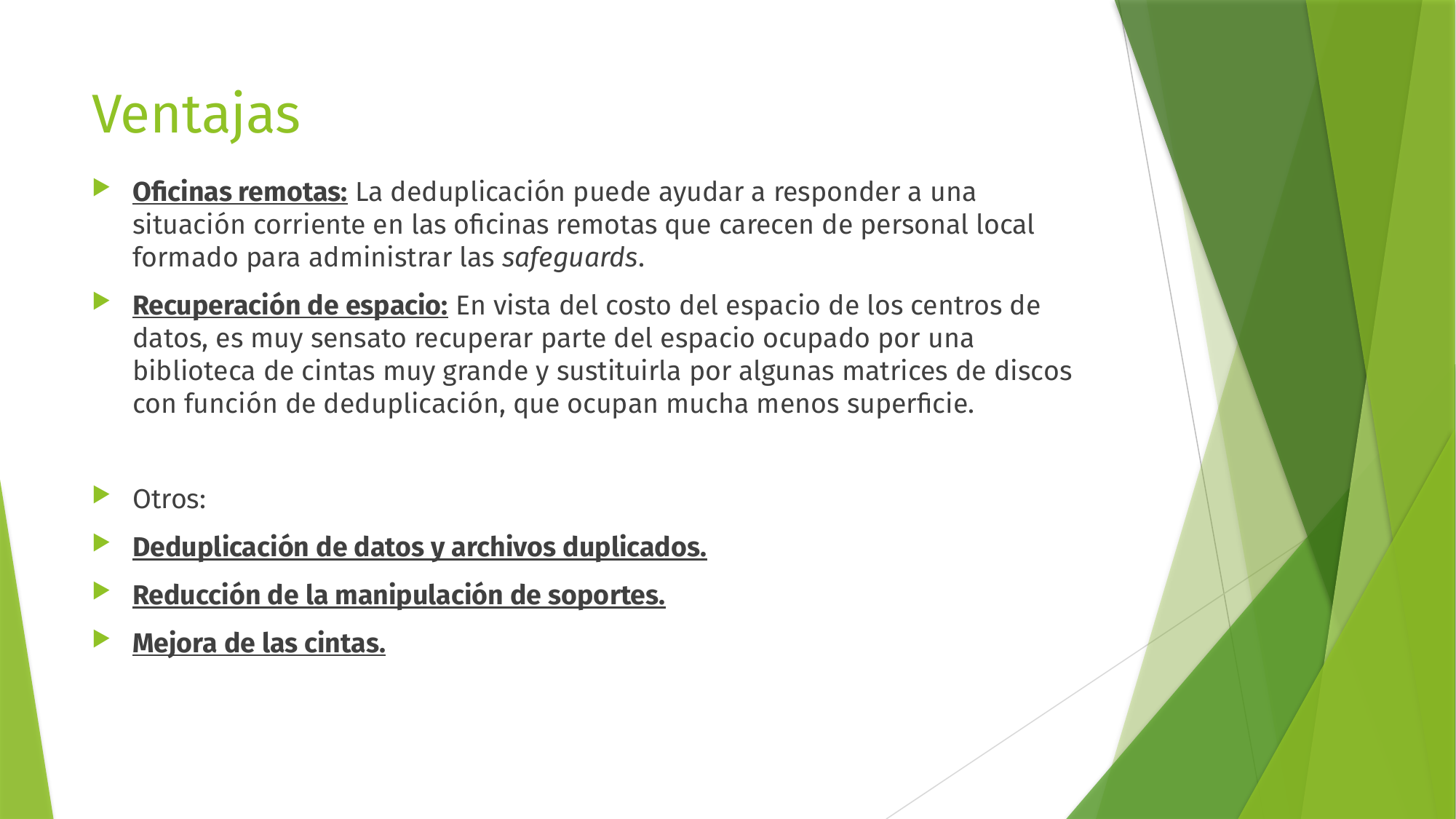

# Ventajas
Oficinas remotas: La deduplicación puede ayudar a responder a una situación corriente en las oficinas remotas que carecen de personal local formado para administrar las safeguards.
Recuperación de espacio: En vista del costo del espacio de los centros de datos, es muy sensato recuperar parte del espacio ocupado por una biblioteca de cintas muy grande y sustituirla por algunas matrices de discos con función de deduplicación, que ocupan mucha menos superficie.

Otros:
Deduplicación de datos y archivos duplicados.
Reducción de la manipulación de soportes.
Mejora de las cintas.